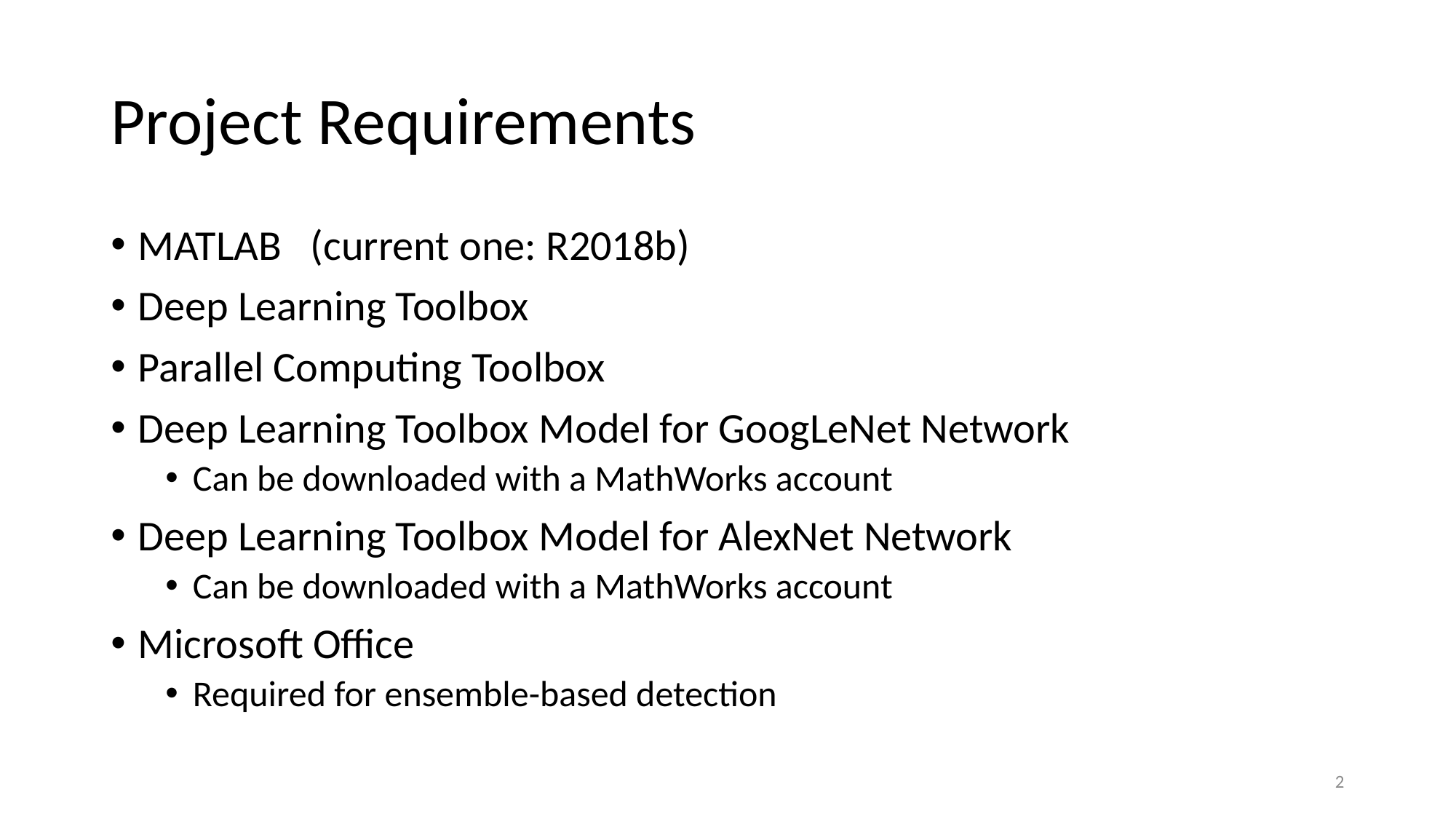

# Project Requirements
MATLAB   (current one: R2018b)
Deep Learning Toolbox
Parallel Computing Toolbox
Deep Learning Toolbox Model for GoogLeNet Network
Can be downloaded with a MathWorks account
Deep Learning Toolbox Model for AlexNet Network
Can be downloaded with a MathWorks account
Microsoft Office
Required for ensemble-based detection
2